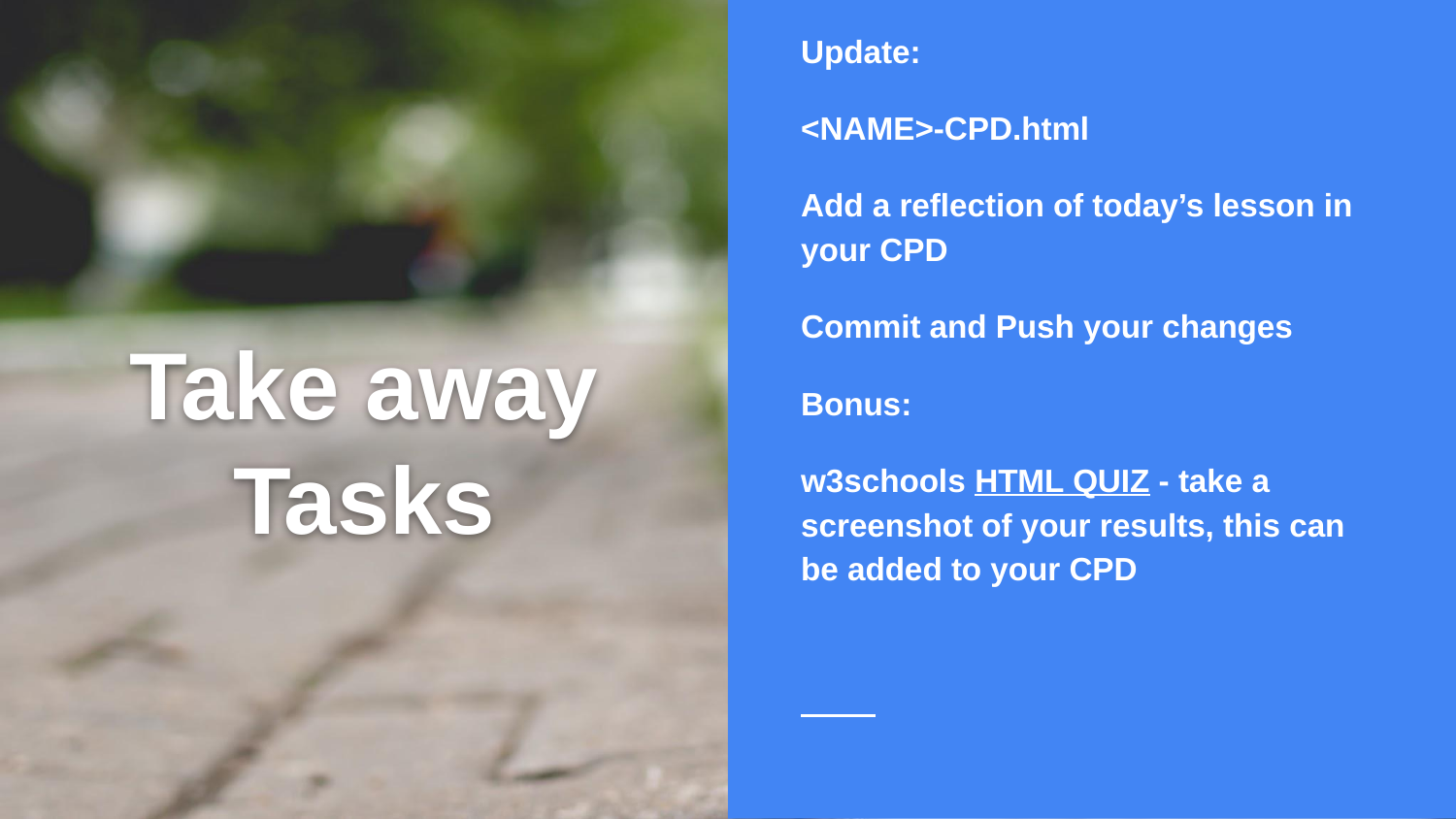

Update:
<NAME>-CPD.html
Add a reflection of today’s lesson in your CPD
Commit and Push your changes
Bonus:
w3schools HTML QUIZ - take a screenshot of your results, this can be added to your CPD

# Take away Tasks